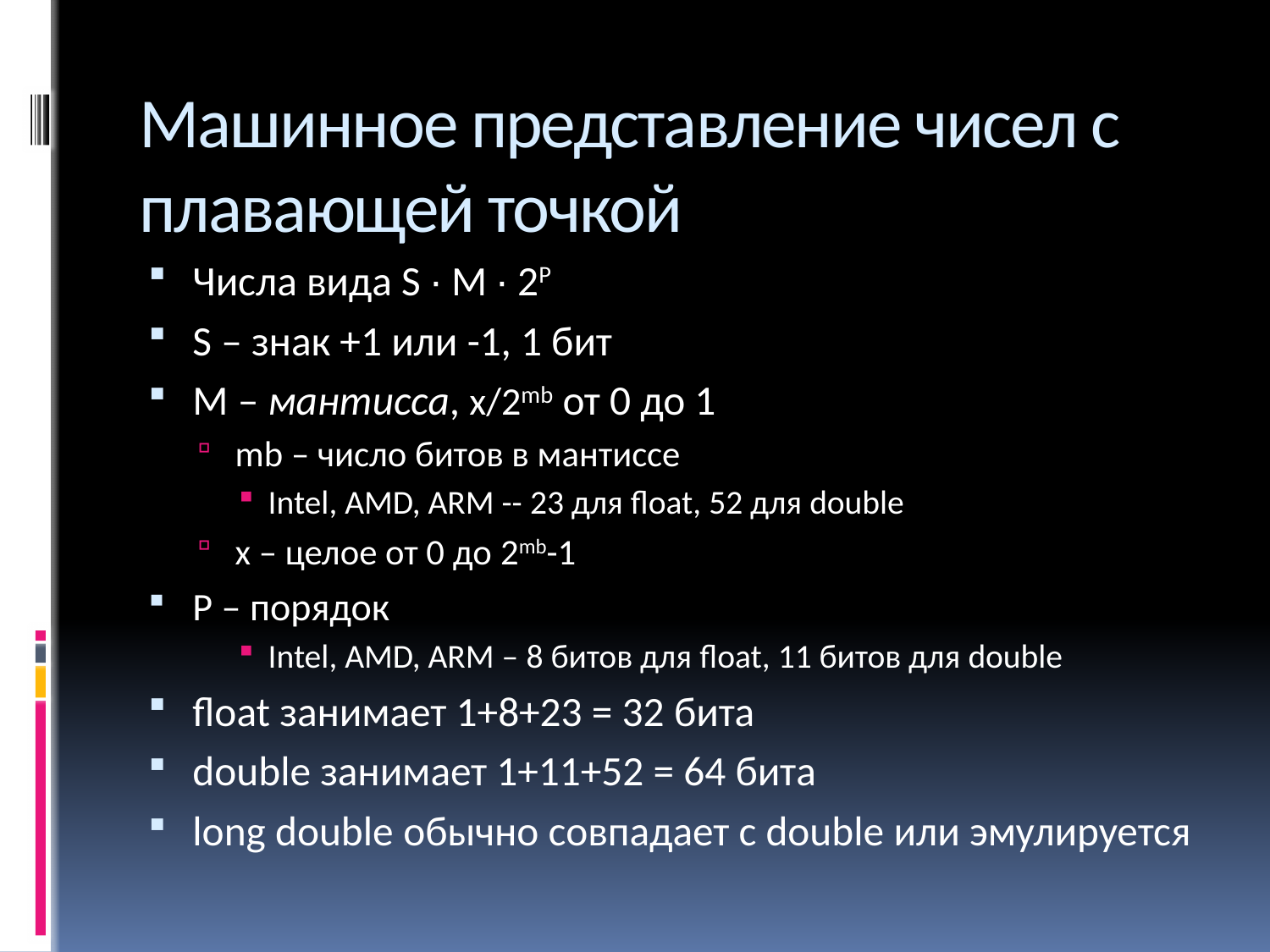

# Машинное представление чисел с плавающей точкой
Числа вида S ∙ M ∙ 2P
S – знак +1 или -1, 1 бит
M – мантисса, x/2mb от 0 до 1
mb – число битов в мантиссе
Intel, AMD, ARM -- 23 для float, 52 для double
x – целое от 0 до 2mb-1
P – порядок
Intel, AMD, ARM – 8 битов для float, 11 битов для double
float занимает 1+8+23 = 32 бита
double занимает 1+11+52 = 64 бита
long double обычно совпадает с double или эмулируется